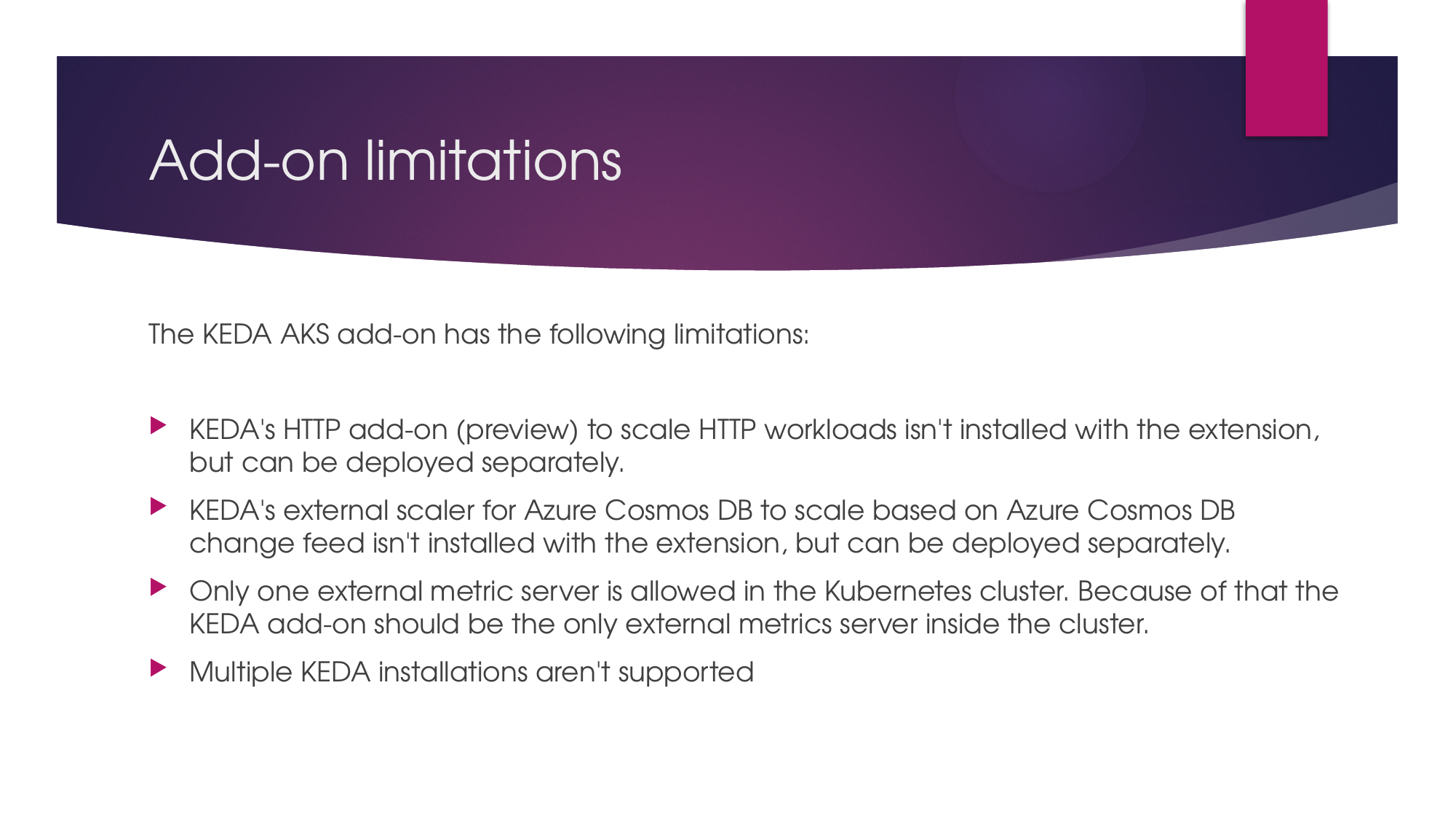

# Add-on limitations
The KEDA AKS add-on has the following limitations:

KEDA's HTTP add-on (preview) to scale HTTP workloads isn't installed with the extension, but can be deployed separately.
KEDA's external scaler for Azure Cosmos DB to scale based on Azure Cosmos DB change feed isn't installed with the extension, but can be deployed separately.
Only one external metric server is allowed in the Kubernetes cluster. Because of that the KEDA add-on should be the only external metrics server inside the cluster.
Multiple KEDA installations aren't supported